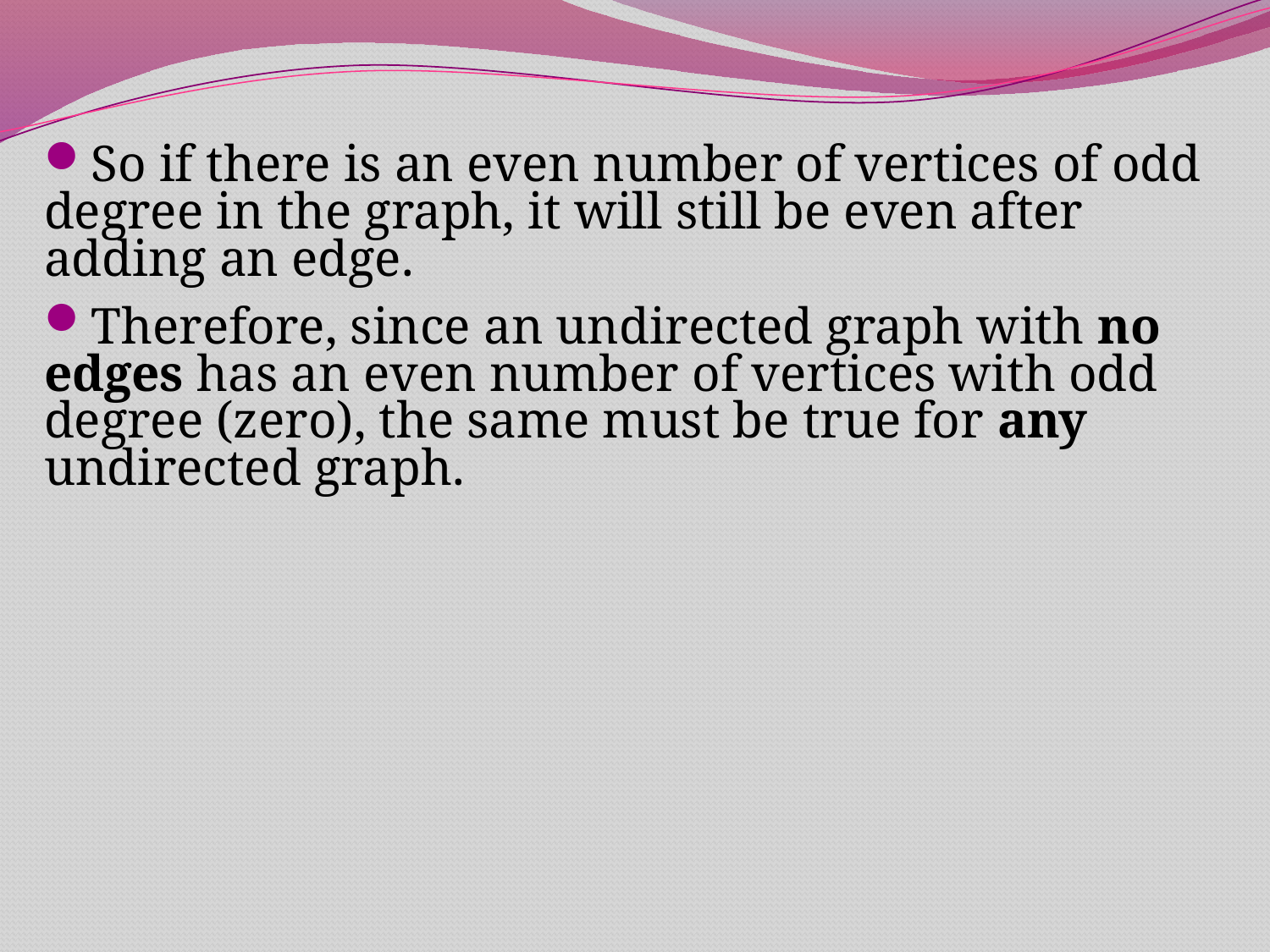

So if there is an even number of vertices of odd degree in the graph, it will still be even after adding an edge.
Therefore, since an undirected graph with no edges has an even number of vertices with odd degree (zero), the same must be true for any undirected graph.